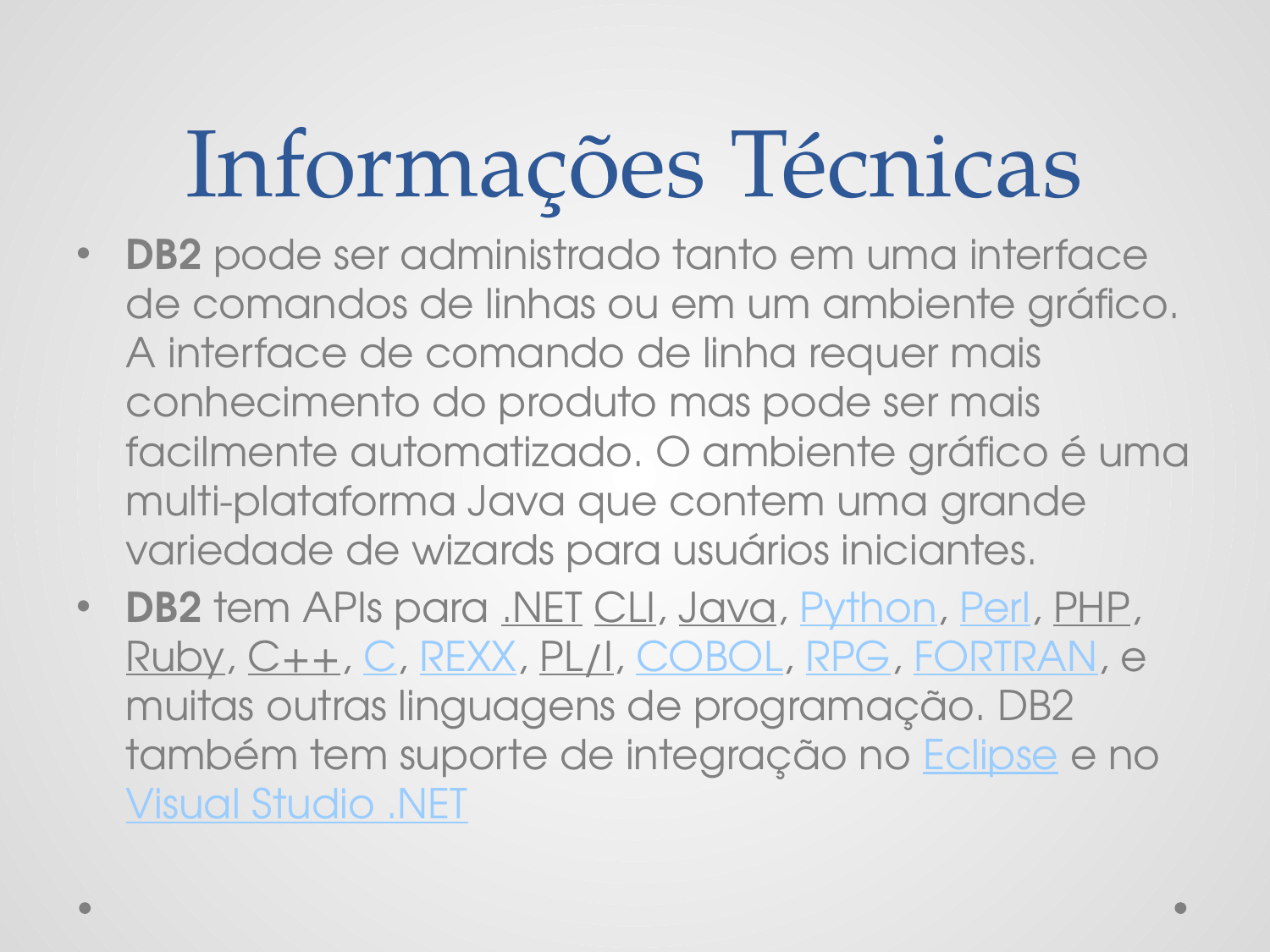

# Informações Técnicas
DB2 pode ser administrado tanto em uma interface de comandos de linhas ou em um ambiente gráfico. A interface de comando de linha requer mais conhecimento do produto mas pode ser mais facilmente automatizado. O ambiente gráfico é uma multi-plataforma Java que contem uma grande variedade de wizards para usuários iniciantes.
DB2 tem APIs para .NET CLI, Java, Python, Perl, PHP, Ruby, C++, C, REXX, PL/I, COBOL, RPG, FORTRAN, e muitas outras linguagens de programação. DB2 também tem suporte de integração no Eclipse e no Visual Studio .NET